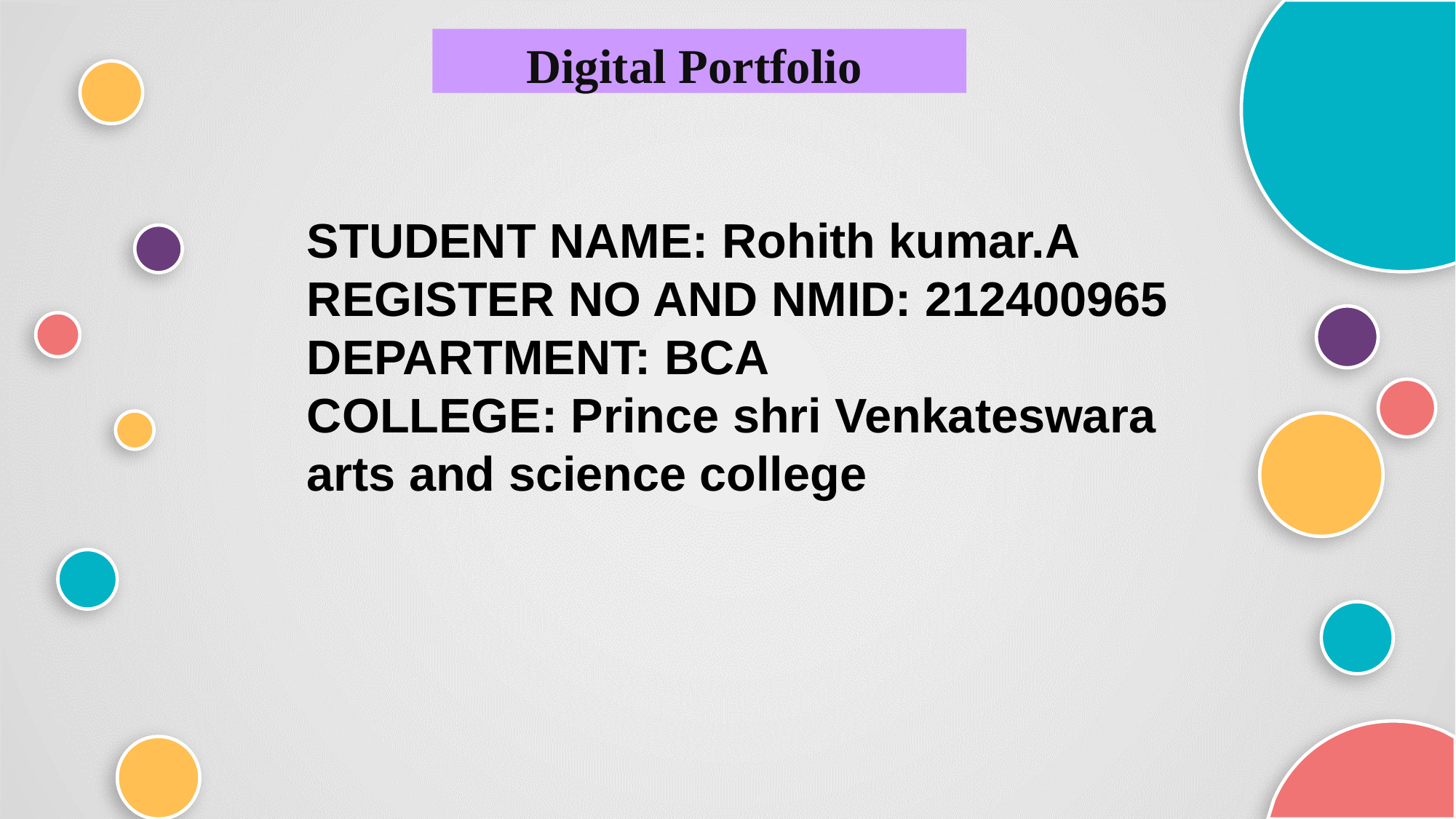

Digital Portfolio

STUDENT NAME: Rohith kumar.A
REGISTER NO AND NMID: 212400965
DEPARTMENT: BCA
COLLEGE: Prince shri Venkateswara arts and science college